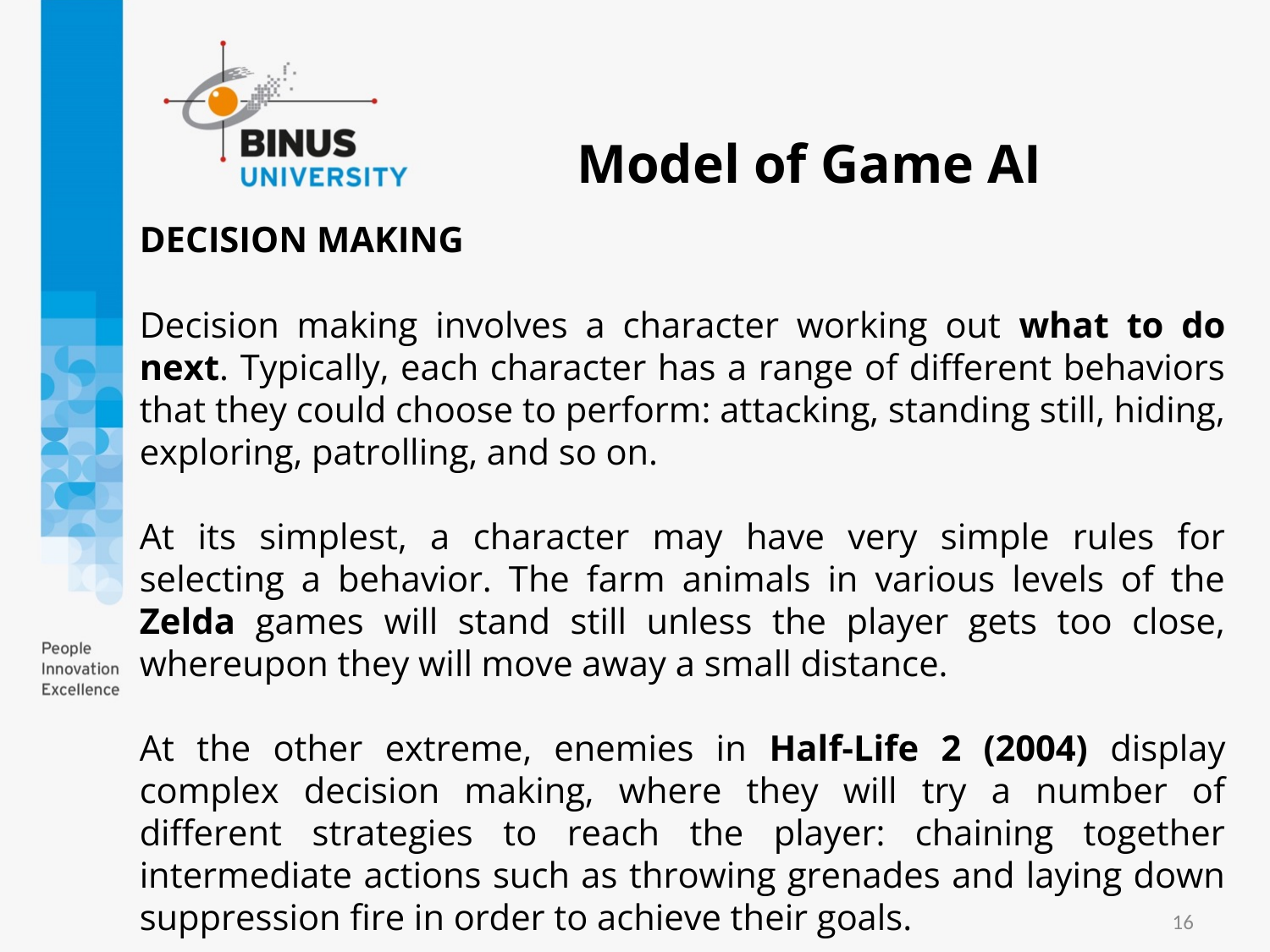

Model of Game AI
DECISION MAKING

Decision making involves a character working out what to do next. Typically, each character has a range of different behaviors that they could choose to perform: attacking, standing still, hiding, exploring, patrolling, and so on.

At its simplest, a character may have very simple rules for selecting a behavior. The farm animals in various levels of the Zelda games will stand still unless the player gets too close, whereupon they will move away a small distance.

At the other extreme, enemies in Half-Life 2 (2004) display complex decision making, where they will try a number of different strategies to reach the player: chaining together intermediate actions such as throwing grenades and laying down suppression fire in order to achieve their goals.
16